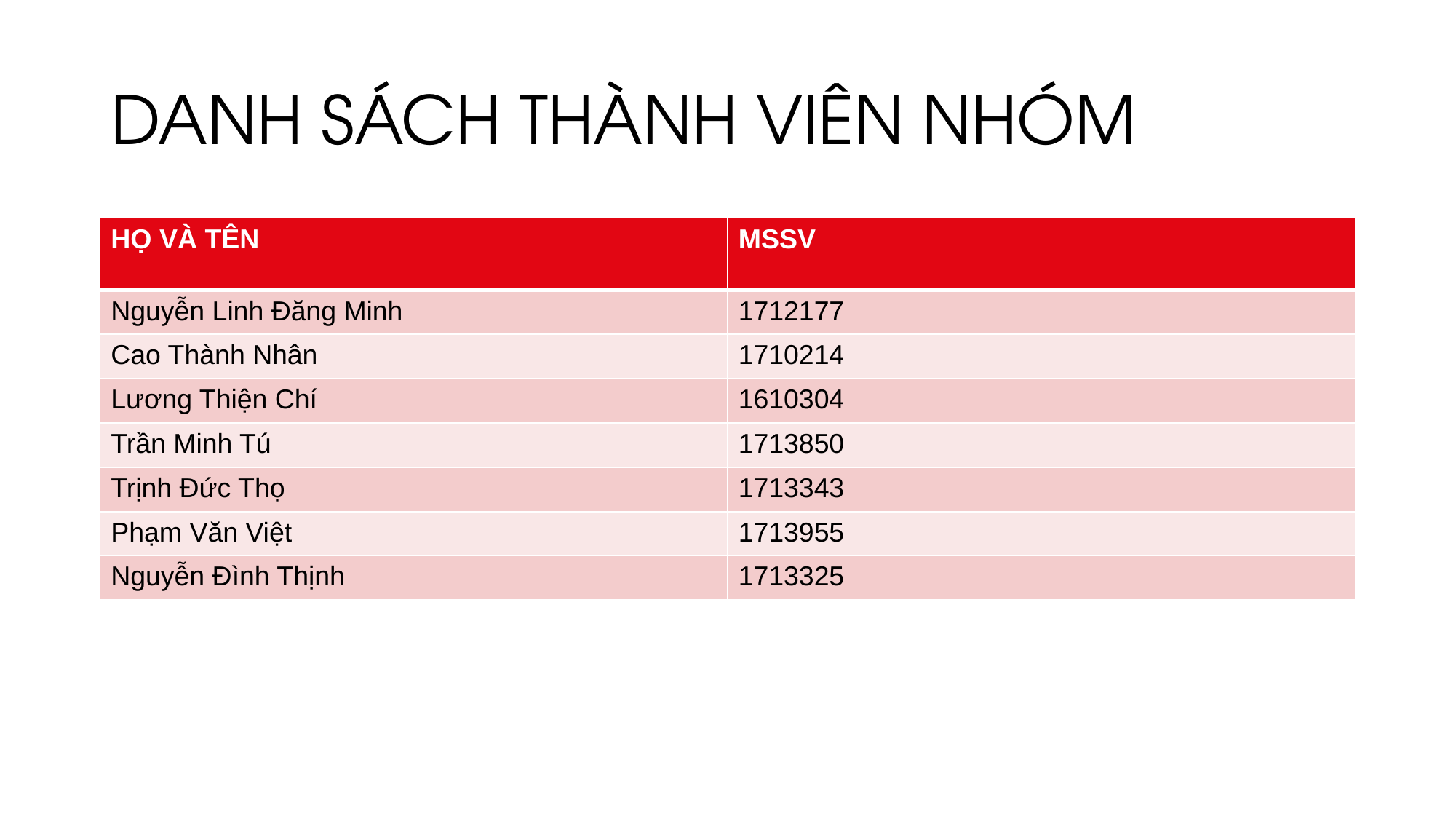

# DANH SÁCH THÀNH VIÊN NHÓM
| HỌ VÀ TÊN | MSSV |
| --- | --- |
| Nguyễn Linh Đăng Minh | 1712177 |
| Cao Thành Nhân | 1710214 |
| Lương Thiện Chí | 1610304 |
| Trần Minh Tú | 1713850 |
| Trịnh Đức Thọ | 1713343 |
| Phạm Văn Việt | 1713955 |
| Nguyễn Đình Thịnh | 1713325 |